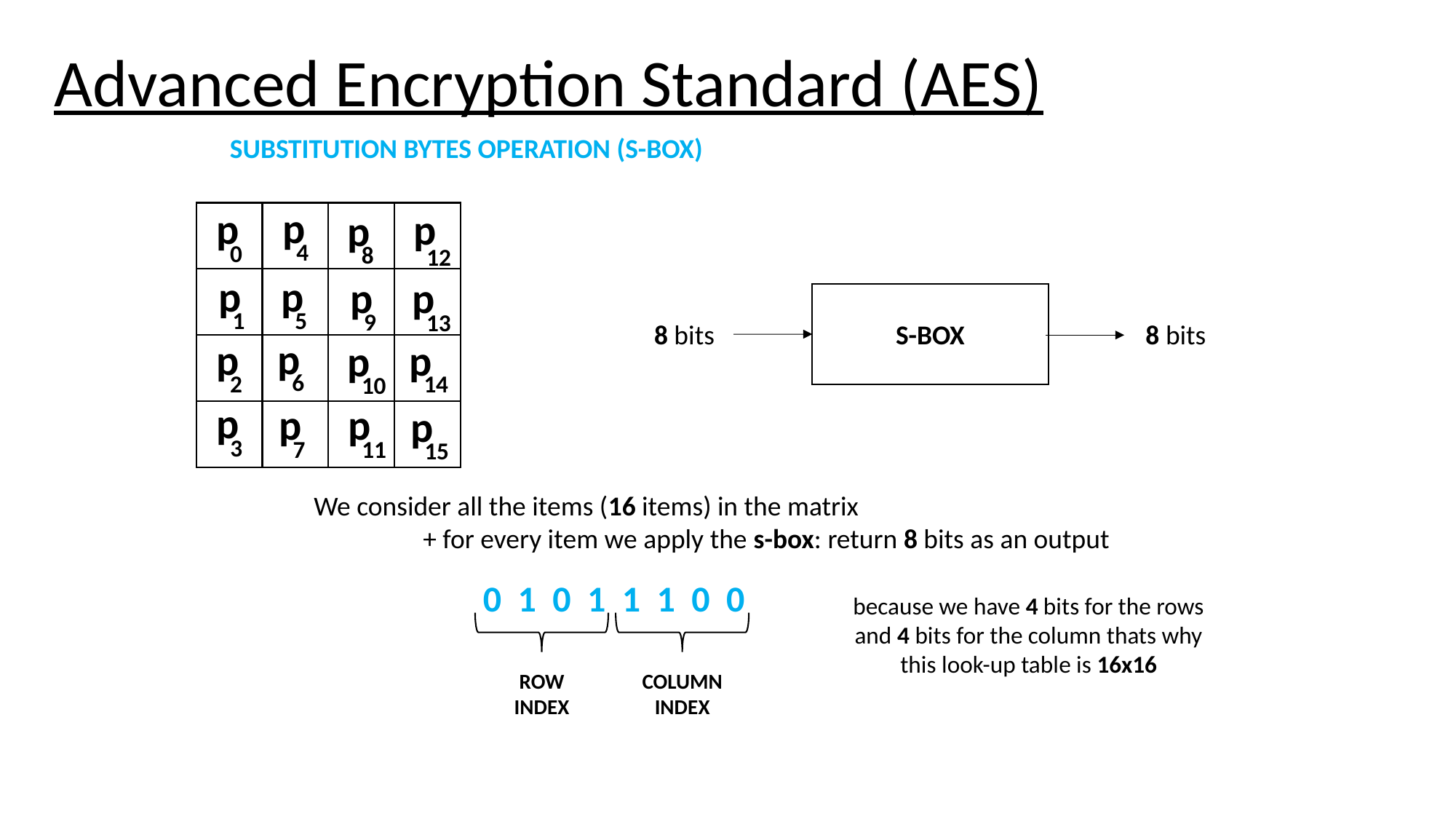

# Advanced Encryption Standard (AES)
SUBSTITUTION BYTES OPERATION (S-BOX)

p
p
p
p

4
0
8
12
p
p
p
p

S-BOX
1
5
9
13
8 bits
8 bits
p
p
p
p

6
14
2
10
p
p
p
p

3
11
7
15
We consider all the items (16 items) in the matrix
	+ for every item we apply the s-box: return 8 bits as an output

0  1  0  1  1  1  0  0
because we have 4 bits for the rows
and 4 bits for the column thats why
this look-up table is 16x16
COLUMN
INDEX
ROW
INDEX